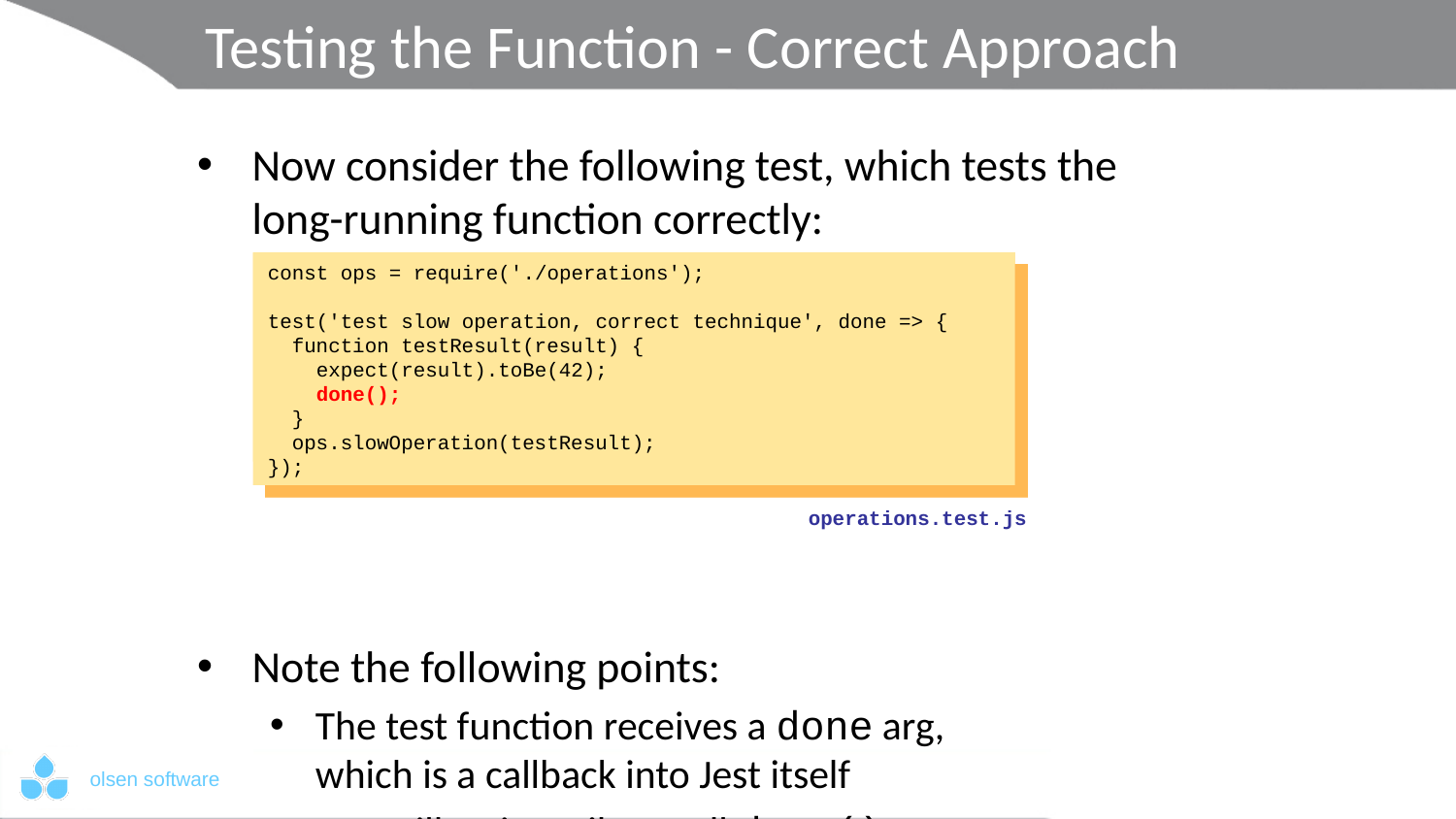

# Testing the Function - Correct Approach
Now consider the following test, which tests the
long-running function correctly:

Note the following points:
The test function receives a done arg,
which is a callback into Jest itself
Jest will wait until we call done()
before finishing the test
const ops = require('./operations');

test('test slow operation, correct technique', done => {
  function testResult(result) {
    expect(result).toBe(42);
    done();
  }
  ops.slowOperation(testResult);
});
const ops = require('./operations');

test('test slow operation, correct technique', done => {
  function testResult(result) {
    expect(result).toBe(42);
    done();
  }
  ops.slowOperation(testResult);
});
const ops = require('./operations');

test('test slow operation, correct technique', done => {
  function testResult(result) {
    expect(result).toBe(42);
    done();
  }
  ops.slowOperation(testResult);
});
const ops = require('./operations');

test('test slow operation, incorrect technique', ()=>{
  function testResult(result) {
    expect(result).toBe(42);
  }
  ops.slowOperation(testResult);
});
const ops = require('./operations');

test('test slow operation, incorrect technique', ()=>{
  function testResult(result) {
    expect(result).toBe(42);
  }
  ops.slowOperation(testResult);
});
operations.test.js